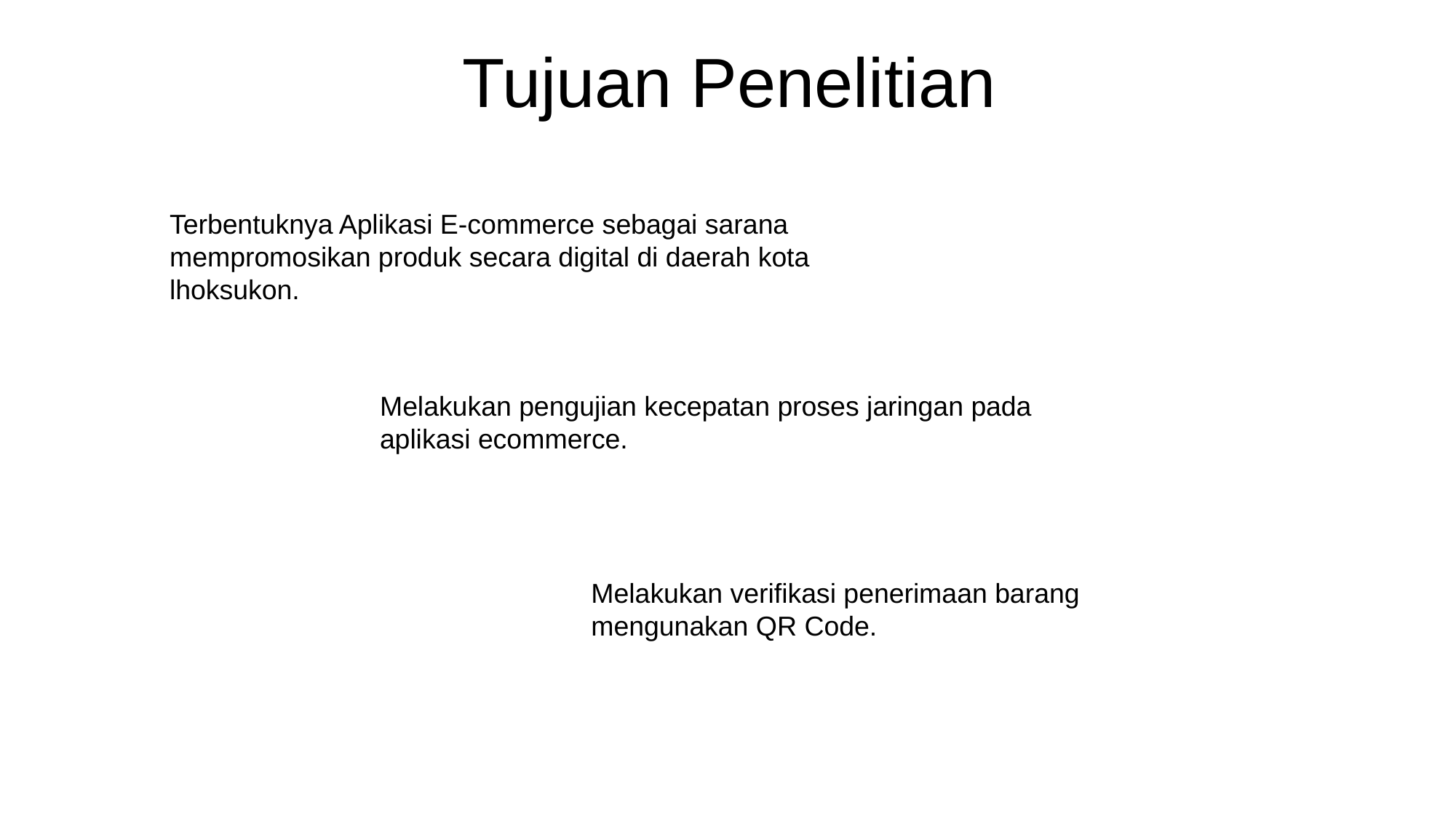

Tujuan Penelitian
Terbentuknya Aplikasi E-commerce sebagai sarana mempromosikan produk secara digital di daerah kota lhoksukon.

Melakukan pengujian kecepatan proses jaringan pada aplikasi ecommerce.

Melakukan verifikasi penerimaan barang mengunakan QR Code.